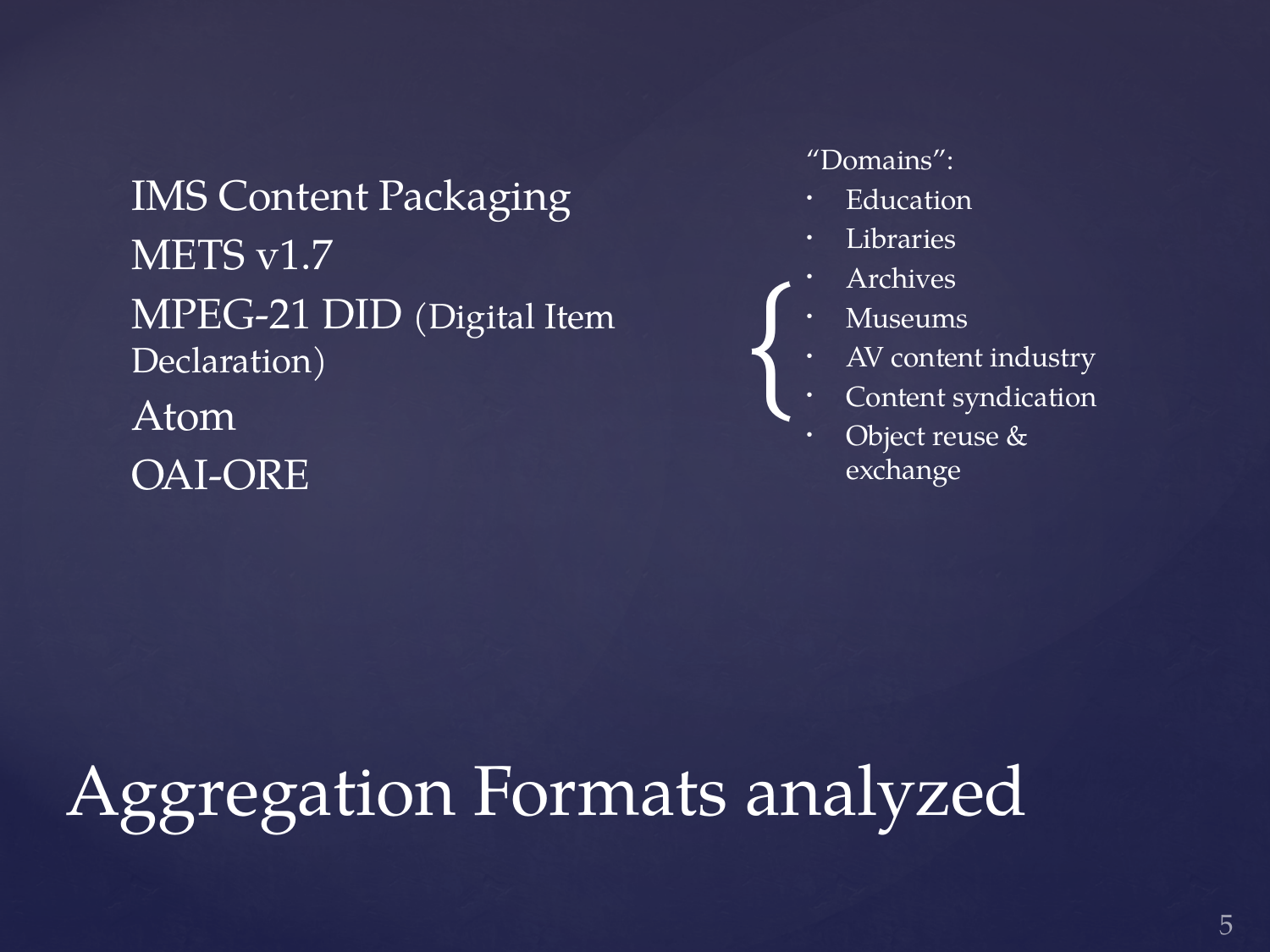

IMS Content Packaging
METS v1.7
MPEG-21 DID (Digital Item Declaration)
Atom
OAI-ORE
“Domains”:
Education
Libraries
Archives
Museums
AV content industry
Content syndication
Object reuse & exchange

# Aggregation Formats analyzed
5